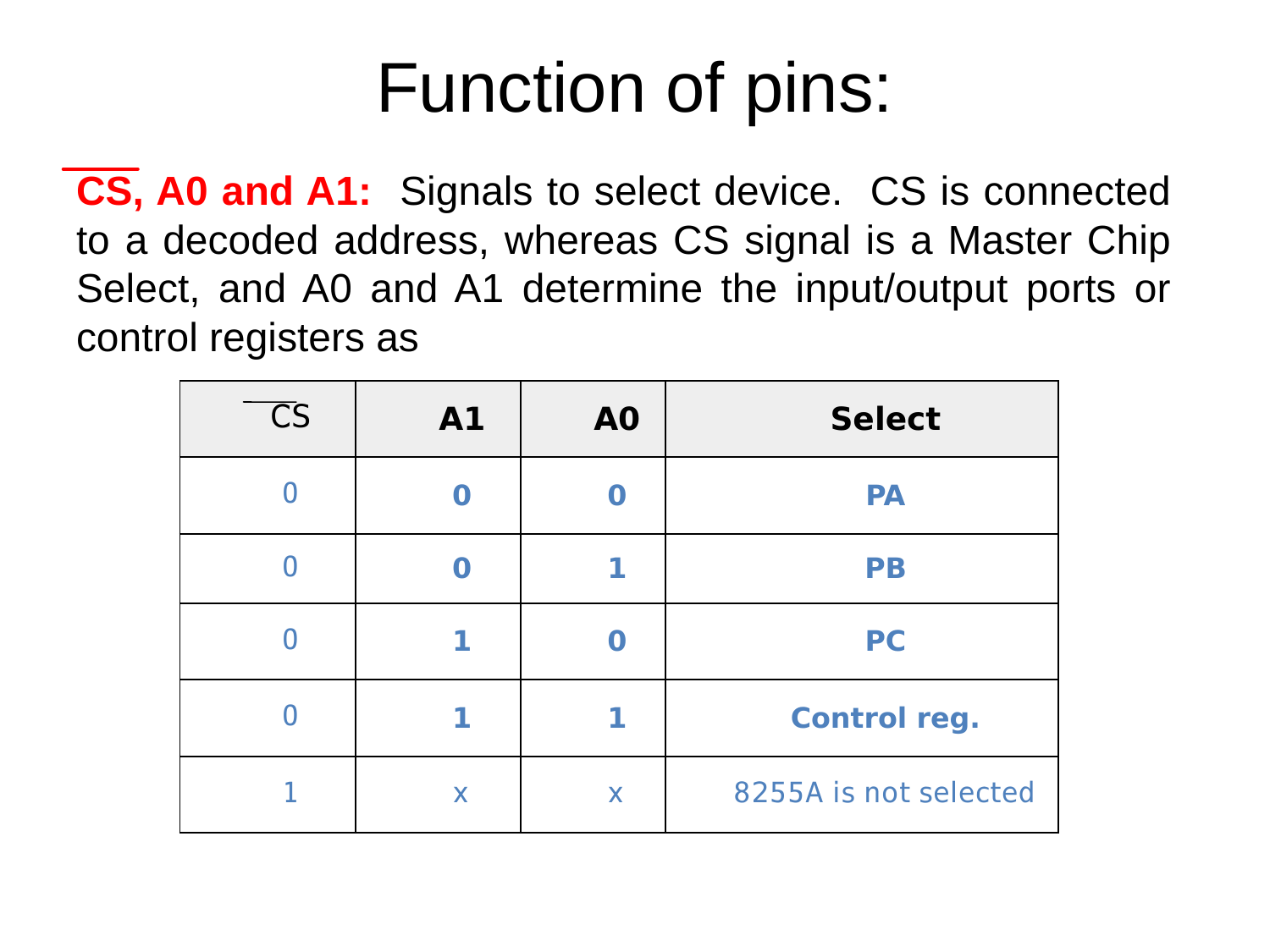

# Function of pins:
CS, A0 and A1:  Signals to select device.  CS is connected to a decoded address, whereas CS signal is a Master Chip Select, and A0 and A1 determine the input/output ports or control registers as

| CS | A1 | A0 | Select |
| --- | --- | --- | --- |
| 0 | 0 | 0 | PA |
| 0 | 0 | 1 | PB |
| 0 | 1 | 0 | PC |
| 0 | 1 | 1 | Control reg. |
| 1 | x | x | 8255A is not selected |